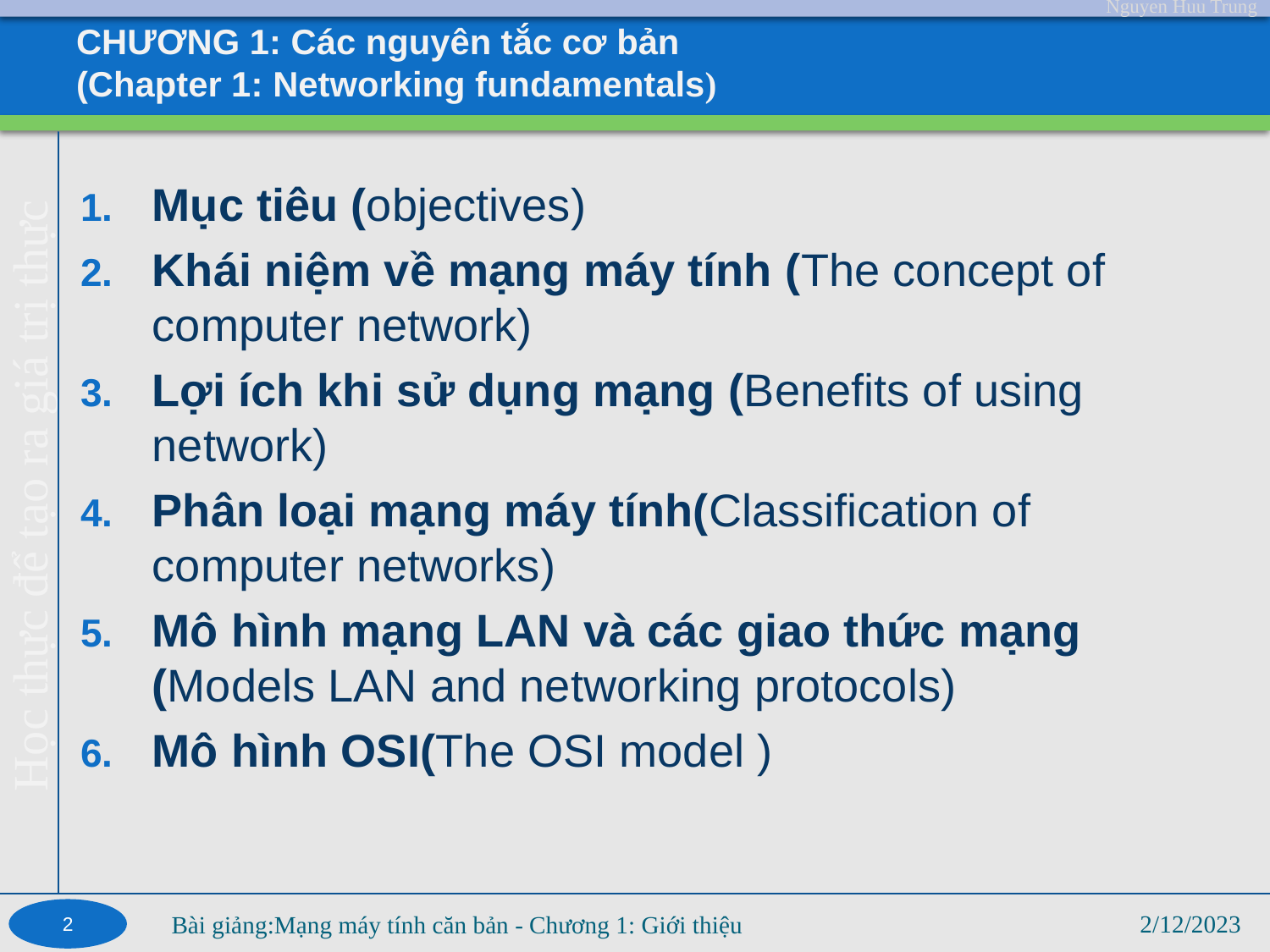

# CHƯƠNG 1: Các nguyên tắc cơ bản (Chapter 1: Networking fundamentals)
Mục tiêu (objectives)
Khái niệm về mạng máy tính (The concept of computer network)
Lợi ích khi sử dụng mạng (Benefits of using network)
Phân loại mạng máy tính(Classification of computer networks)
Mô hình mạng LAN và các giao thức mạng (Models LAN and networking protocols)
Mô hình OSI(The OSI model )
2
2/12/2023
Bài giảng:Mạng máy tính căn bản - Chương 1: Giới thiệu